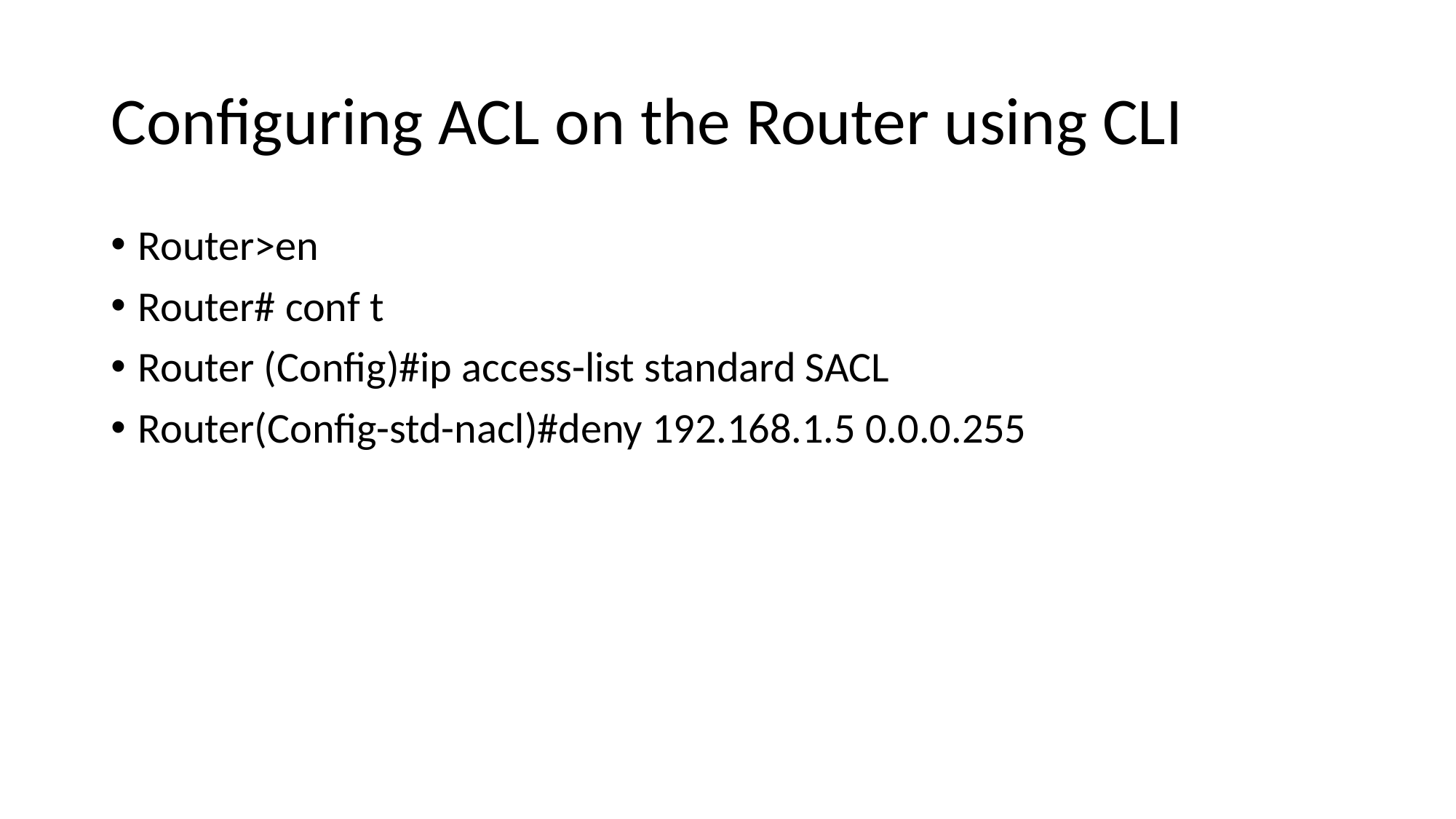

# Configuring ACL on the Router using CLI
Router>en
Router# conf t
Router (Config)#ip access-list standard SACL
Router(Config-std-nacl)#deny 192.168.1.5 0.0.0.255